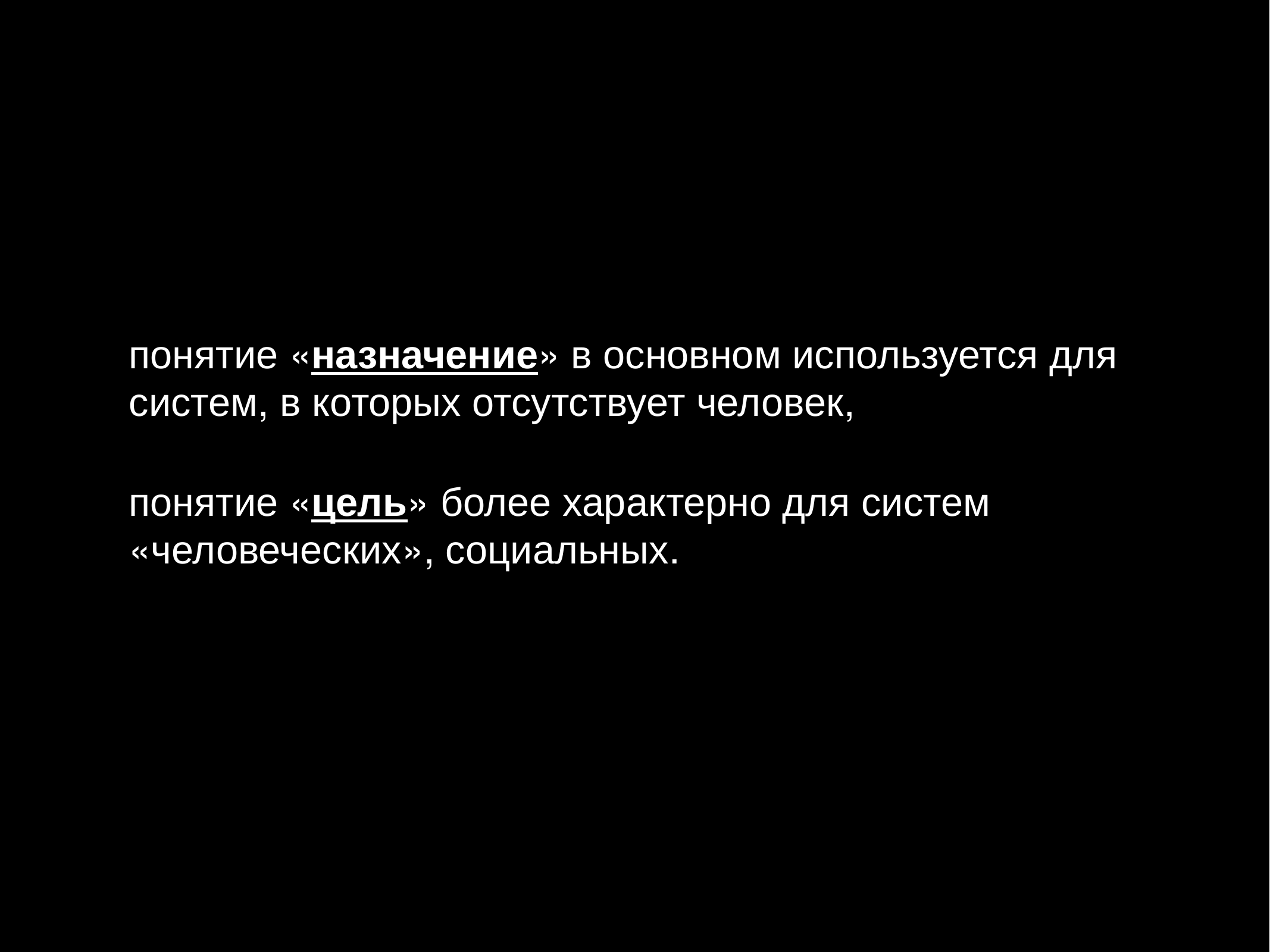

понятие «назначение» в основном используется для систем, в которых отсутствует человек,
понятие «цель» более характерно для систем «человеческих», социальных.
4